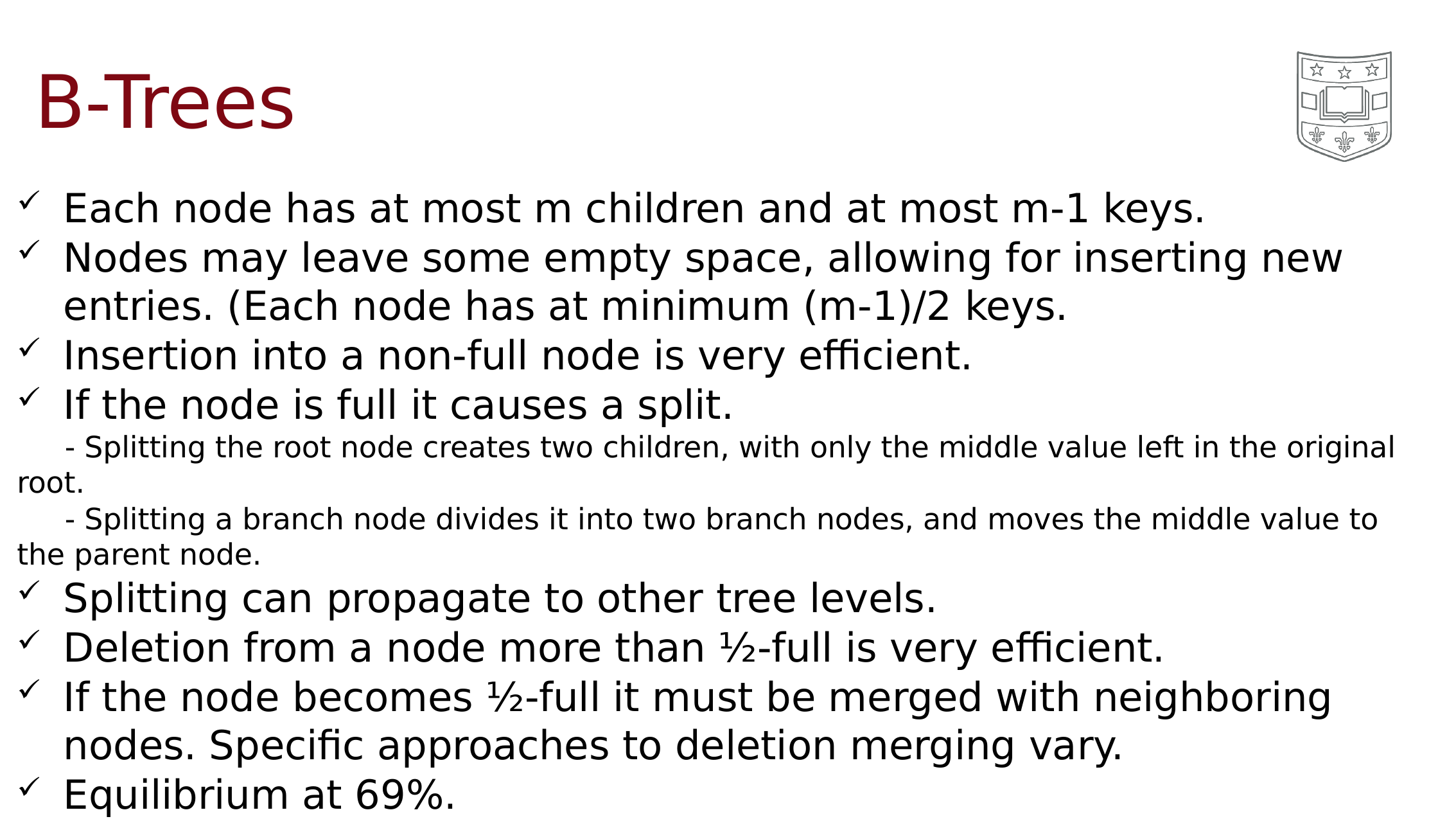

# B-Trees
Each node has at most m children and at most m-1 keys.
Nodes may leave some empty space, allowing for inserting new entries. (Each node has at minimum (m-1)/2 keys.
Insertion into a non-full node is very efficient.
If the node is full it causes a split.
	- Splitting the root node creates two children, with only the middle value left in the original root.
	- Splitting a branch node divides it into two branch nodes, and moves the middle value to the parent node.
Splitting can propagate to other tree levels.
Deletion from a node more than ½-full is very efficient.
If the node becomes ½-full it must be merged with neighboring nodes. Specific approaches to deletion merging vary.
Equilibrium at 69%.